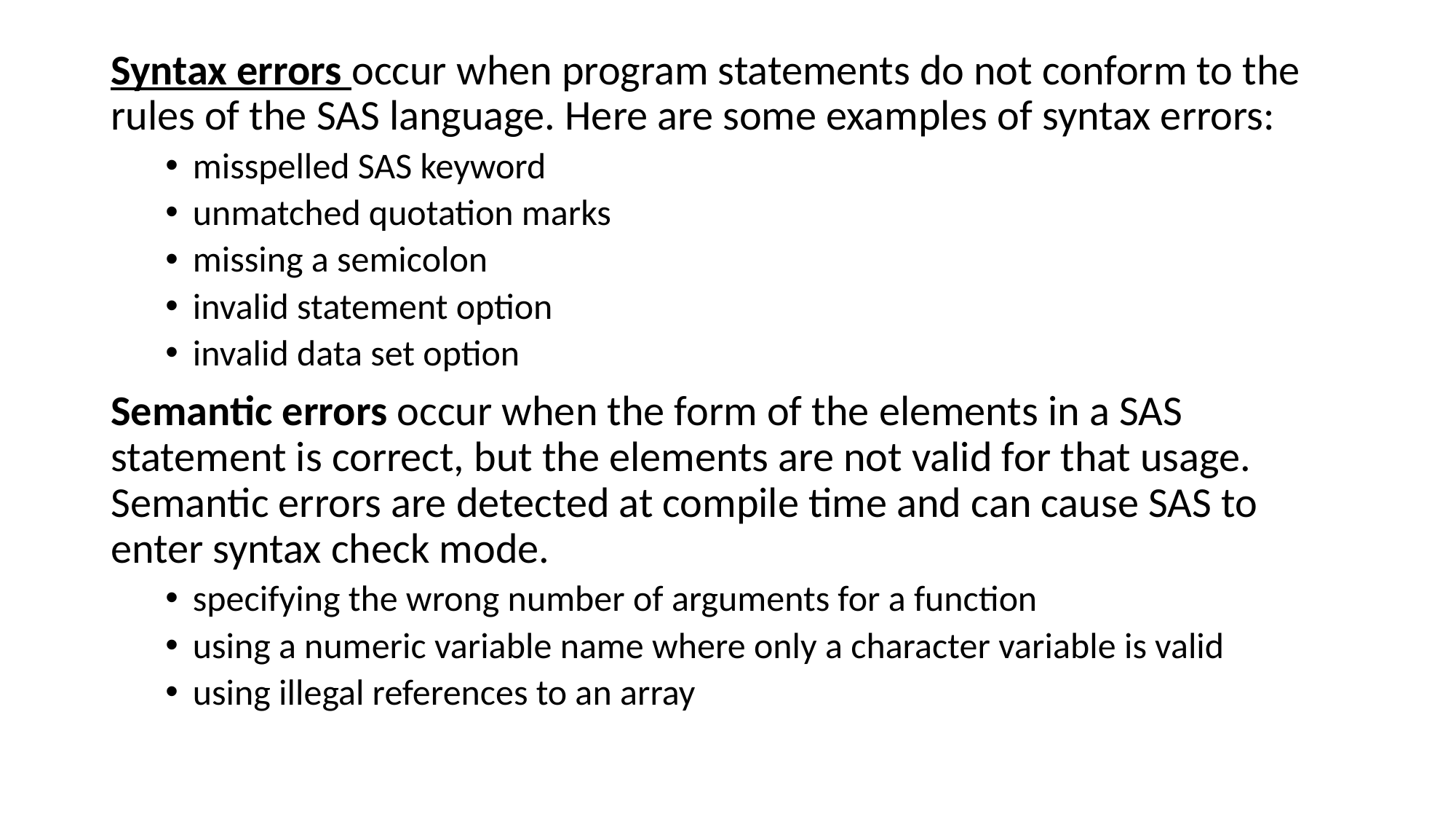

Syntax errors occur when program statements do not conform to the rules of the SAS language. Here are some examples of syntax errors:
misspelled SAS keyword
unmatched quotation marks
missing a semicolon
invalid statement option
invalid data set option
Semantic errors occur when the form of the elements in a SAS statement is correct, but the elements are not valid for that usage. Semantic errors are detected at compile time and can cause SAS to enter syntax check mode.
specifying the wrong number of arguments for a function
using a numeric variable name where only a character variable is valid
using illegal references to an array